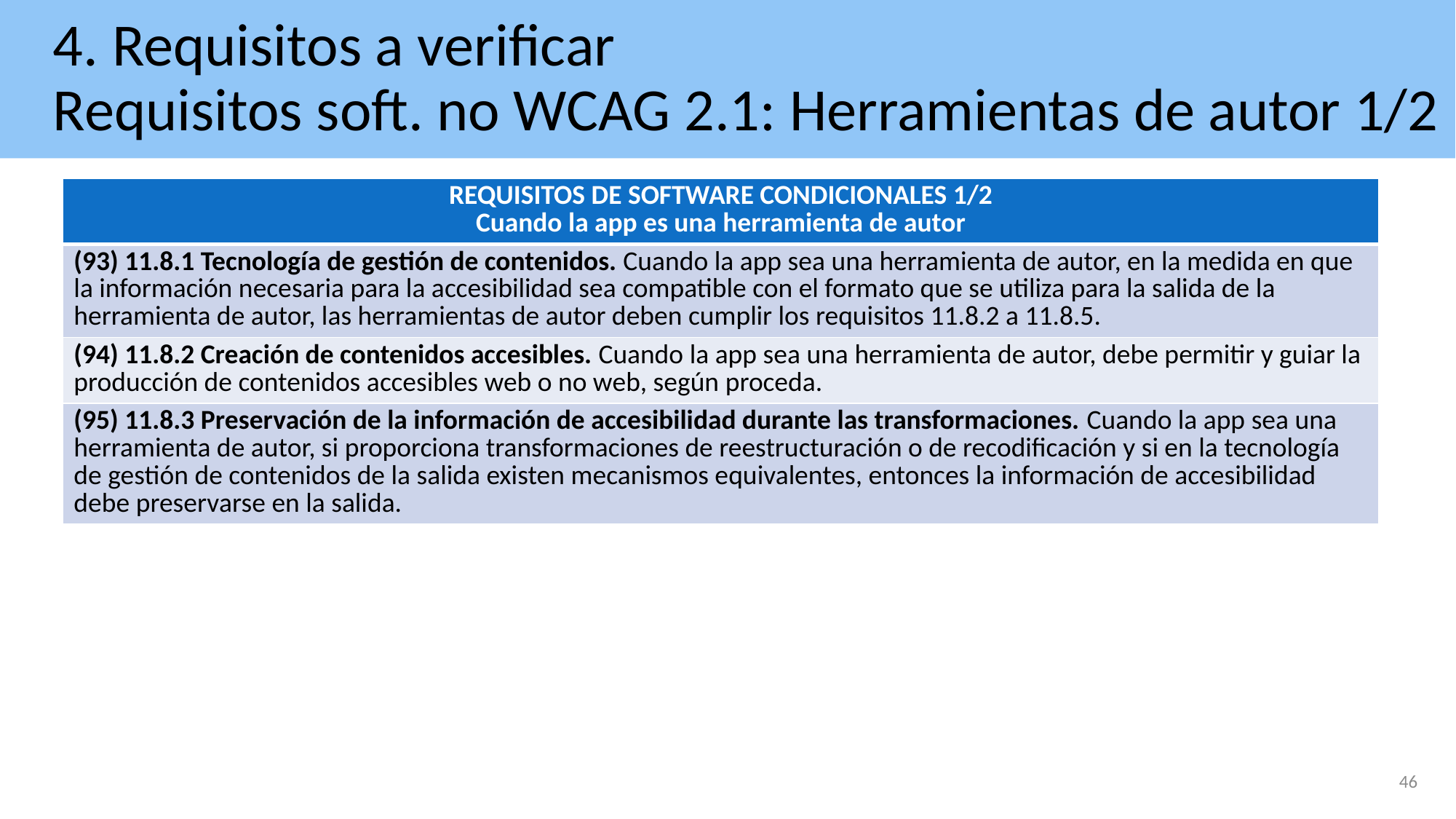

# 4. Requisitos a verificar Requisitos soft. no WCAG 2.1: Herramientas de autor 1/2
| REQUISITOS DE SOFTWARE CONDICIONALES 1/2 Cuando la app es una herramienta de autor |
| --- |
| (93) 11.8.1 Tecnología de gestión de contenidos. Cuando la app sea una herramienta de autor, en la medida en que la información necesaria para la accesibilidad sea compatible con el formato que se utiliza para la salida de la herramienta de autor, las herramientas de autor deben cumplir los requisitos 11.8.2 a 11.8.5. |
| (94) 11.8.2 Creación de contenidos accesibles. Cuando la app sea una herramienta de autor, debe permitir y guiar la producción de contenidos accesibles web o no web, según proceda. |
| (95) 11.8.3 Preservación de la información de accesibilidad durante las transformaciones. Cuando la app sea una herramienta de autor, si proporciona transformaciones de reestructuración o de recodificación y si en la tecnología de gestión de contenidos de la salida existen mecanismos equivalentes, entonces la información de accesibilidad debe preservarse en la salida. |
46